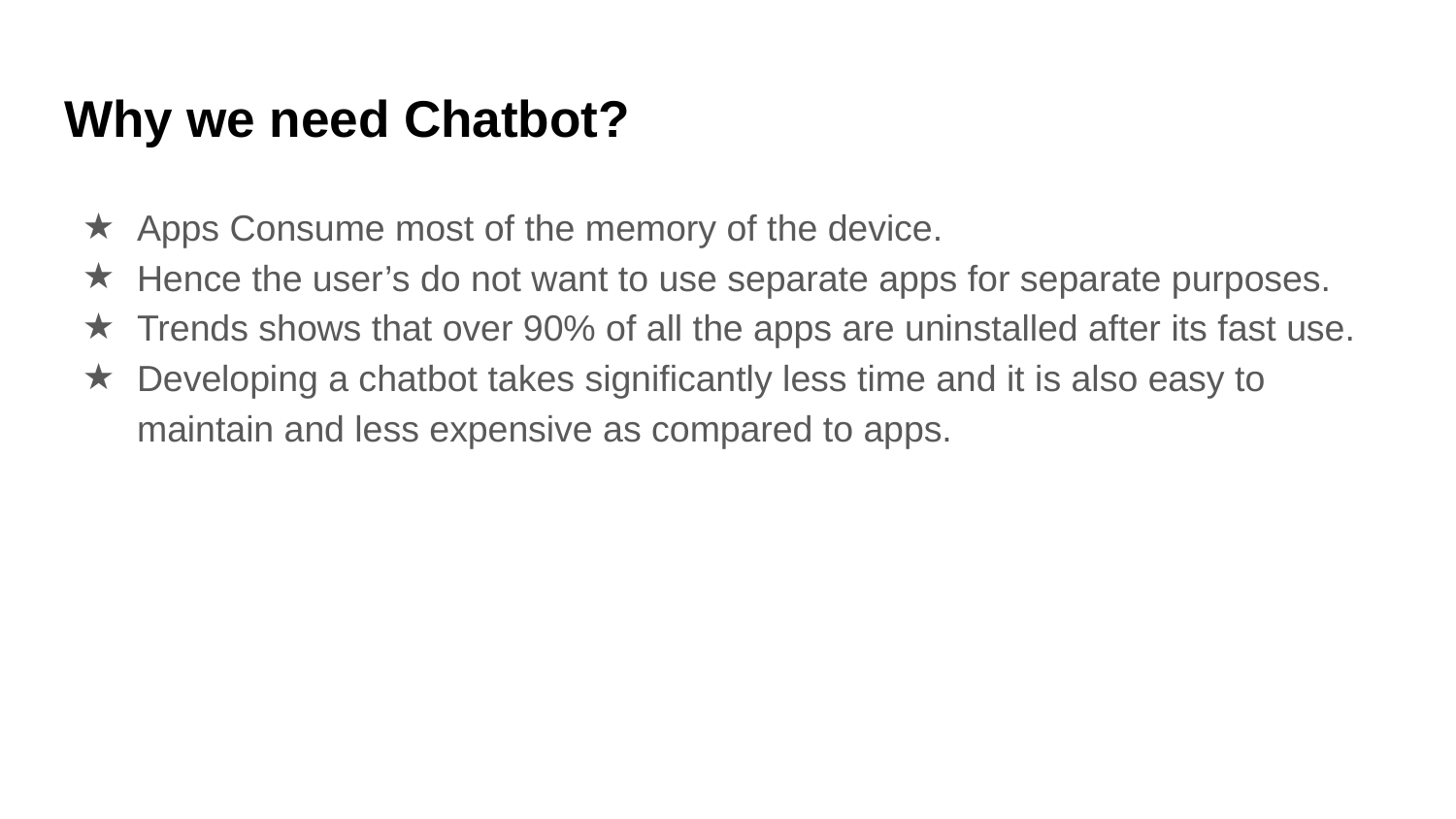

# Why we need Chatbot?
Apps Consume most of the memory of the device.
Hence the user’s do not want to use separate apps for separate purposes.
Trends shows that over 90% of all the apps are uninstalled after its fast use.
Developing a chatbot takes significantly less time and it is also easy to maintain and less expensive as compared to apps.